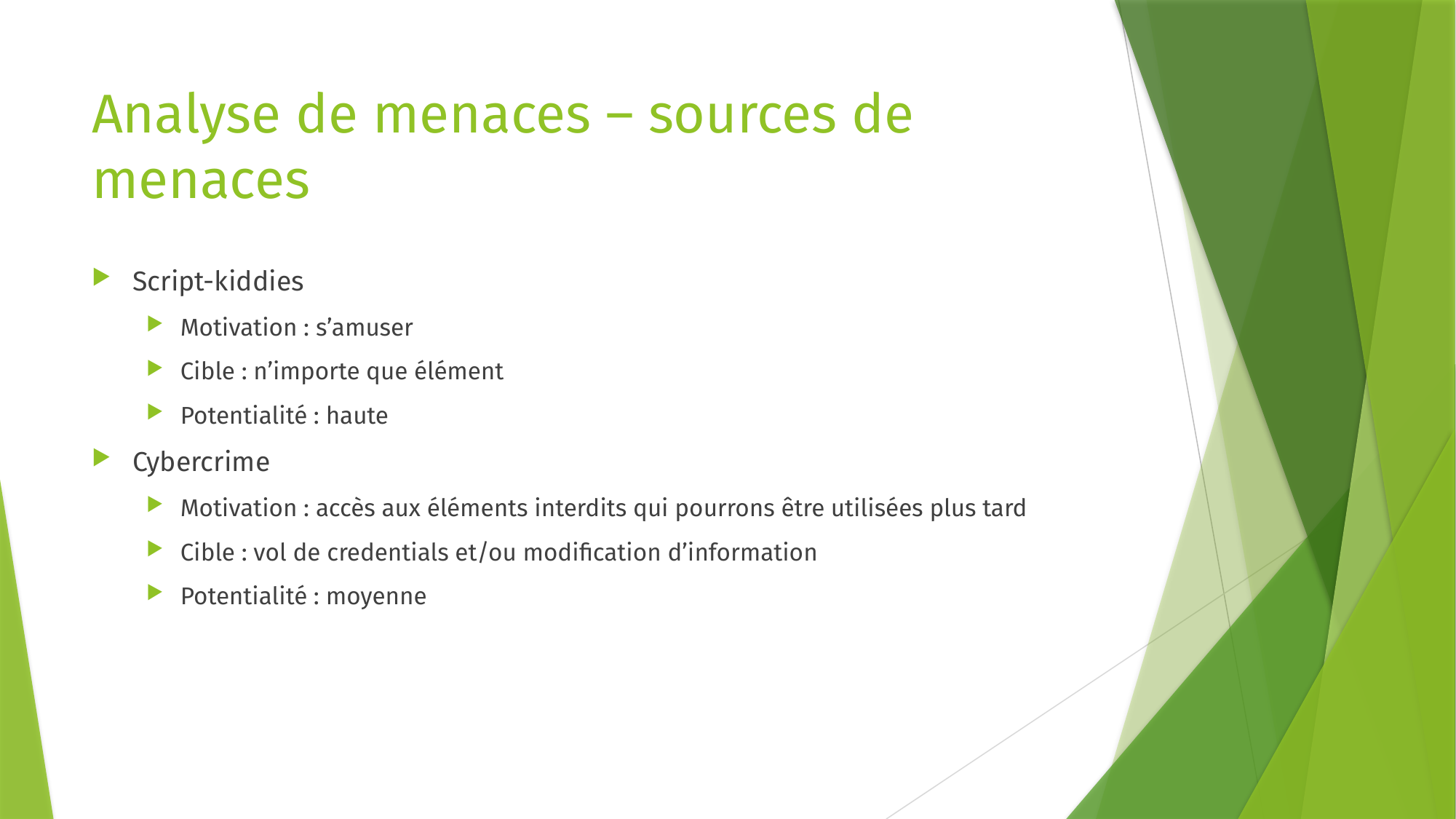

# Analyse de menaces – sources de menaces
Script-kiddies
Motivation : s’amuser
Cible : n’importe que élément
Potentialité : haute
Cybercrime
Motivation : accès aux éléments interdits qui pourrons être utilisées plus tard
Cible : vol de credentials et/ou modification d’information
Potentialité : moyenne